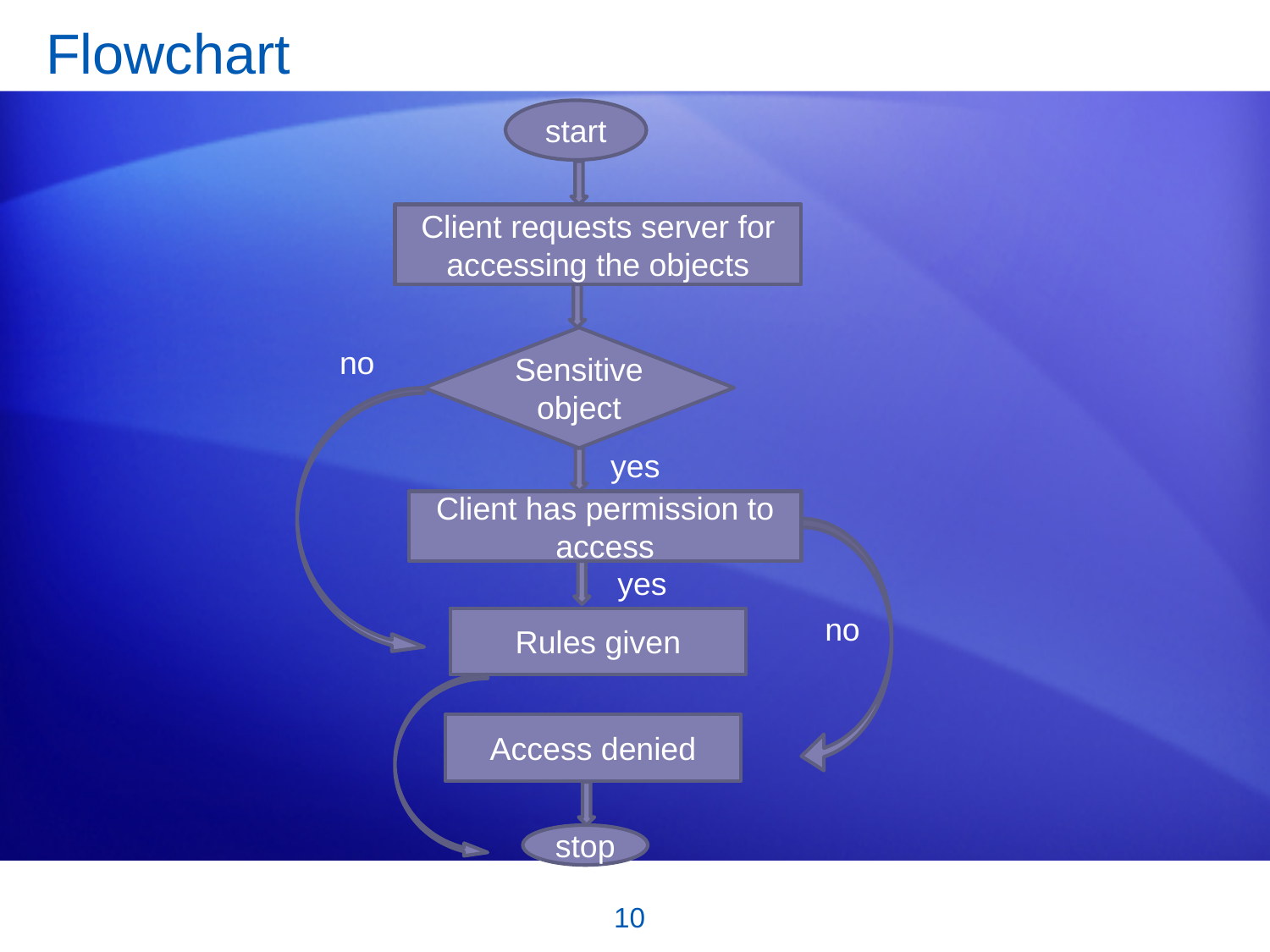

# Flowchart
start

Client requests server for accessing the objects

Sensitive object
no

yes

Client has permission to access

yes

no
Rules given

Access denied

stop
10